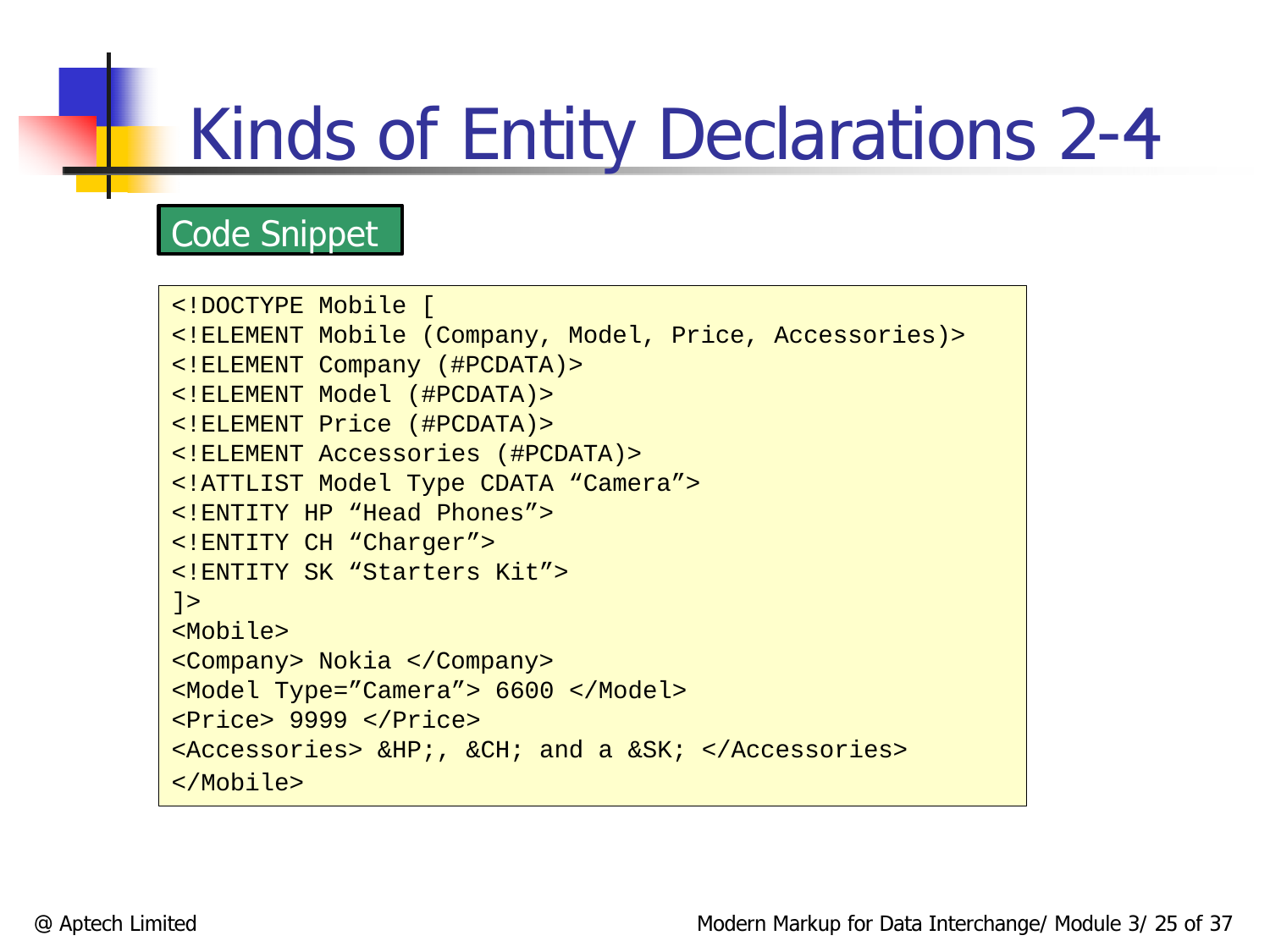

# Kinds of Entity Declarations 2-4

Code Snippet

<!DOCTYPE Mobile [
<!ELEMENT Mobile (Company, Model, Price, Accessories)>
<!ELEMENT Company (#PCDATA)>
<!ELEMENT Model (#PCDATA)>
<!ELEMENT Price (#PCDATA)>
<!ELEMENT Accessories (#PCDATA)>
<!ATTLIST Model Type CDATA “Camera”>
<!ENTITY HP “Head Phones”>
<!ENTITY CH “Charger”>
<!ENTITY SK “Starters Kit”>
]>
<Mobile>
<Company> Nokia </Company>
<Model Type=”Camera”> 6600 </Model>
<Price> 9999 </Price>
<Accessories> &HP;, &CH; and a &SK; </Accessories>
</Mobile>
@ Aptech Limited
Modern Markup for Data Interchange/ Module 3/ 25 of 37